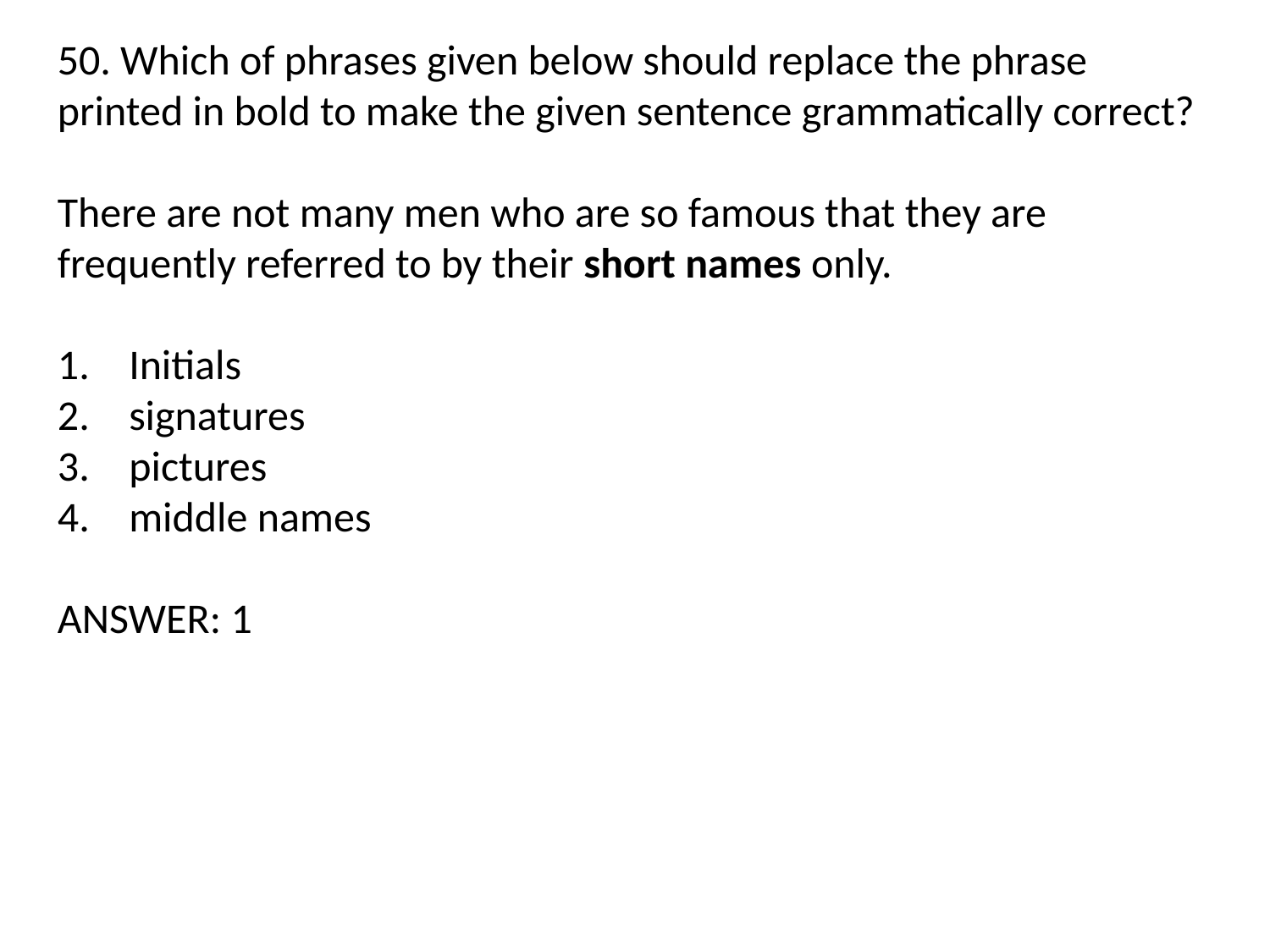

50. Which of phrases given below should replace the phrase printed in bold to make the given sentence grammatically correct?

There are not many men who are so famous that they are frequently referred to by their short names only.

Initials
signatures
pictures
middle names

ANSWER: 1